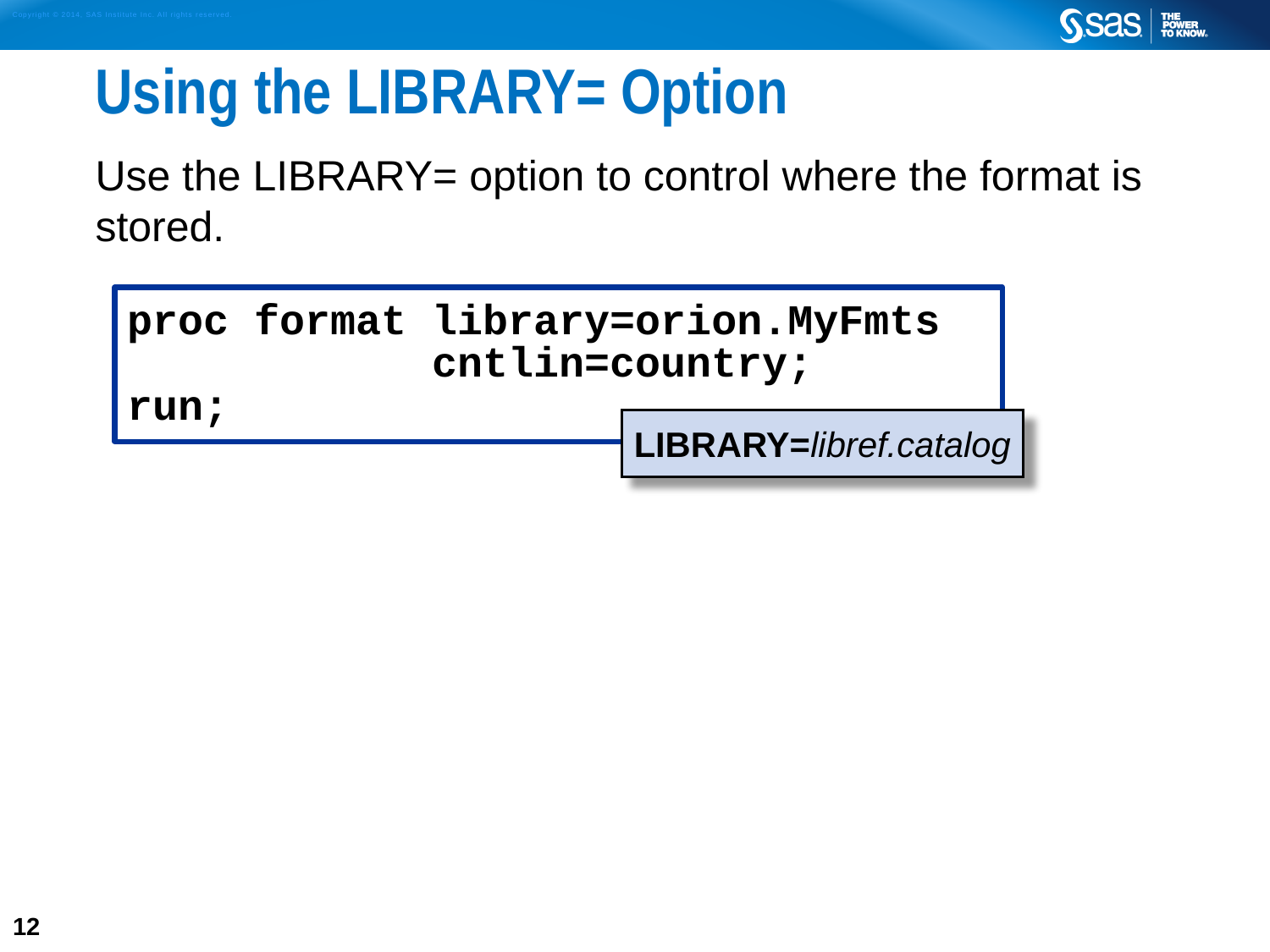

# Using the LIBRARY= Option
Use the LIBRARY= option to control where the format is stored.

proc format library=orion.MyFmts
	       cntlin=country;
run;
LIBRARY=libref.catalog